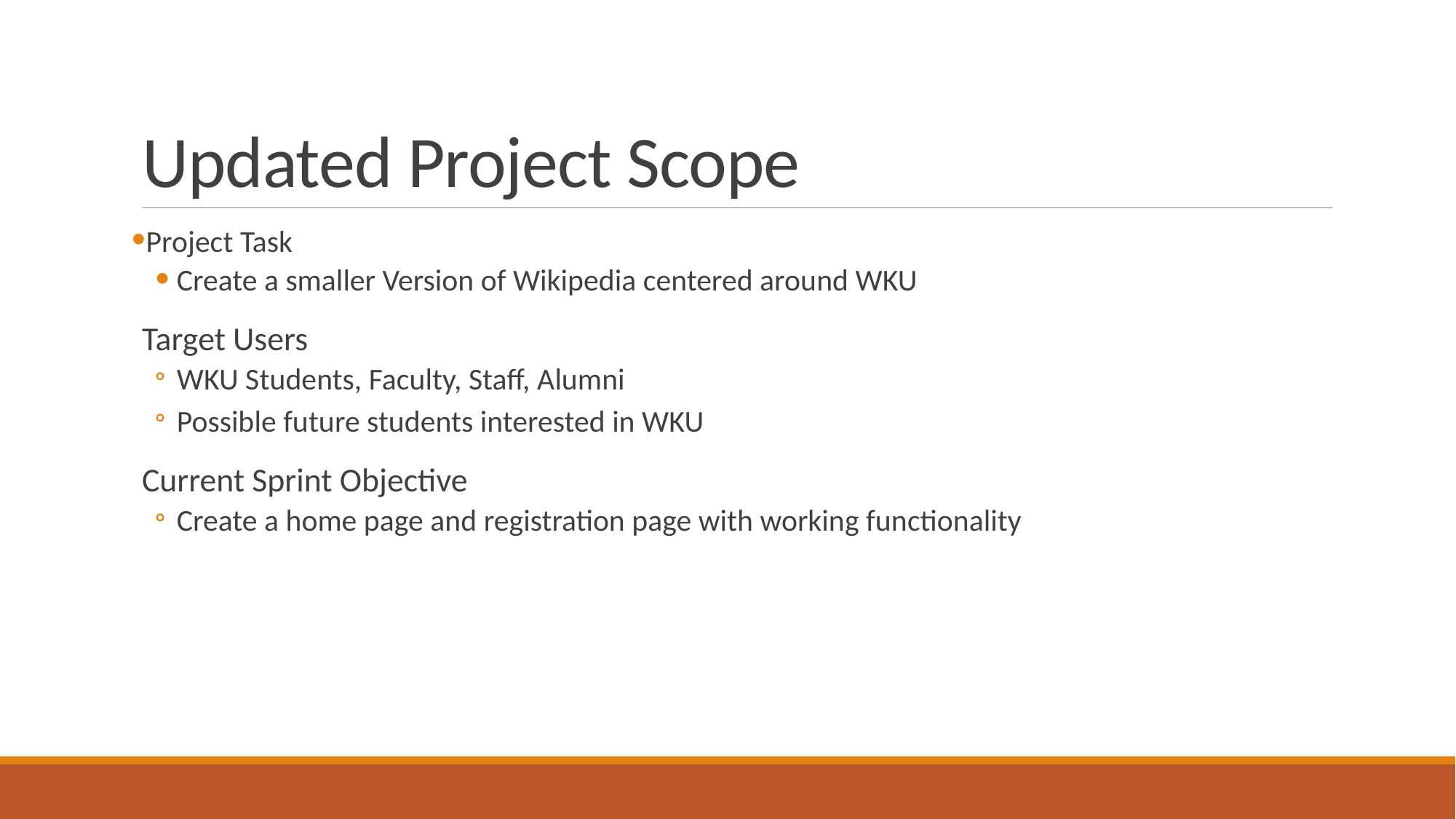

# Updated Project Scope
Project Task
Create a smaller Version of Wikipedia centered around WKU
Target Users
WKU Students, Faculty, Staff, Alumni
Possible future students interested in WKU
Current Sprint Objective
Create a home page and registration page with working functionality